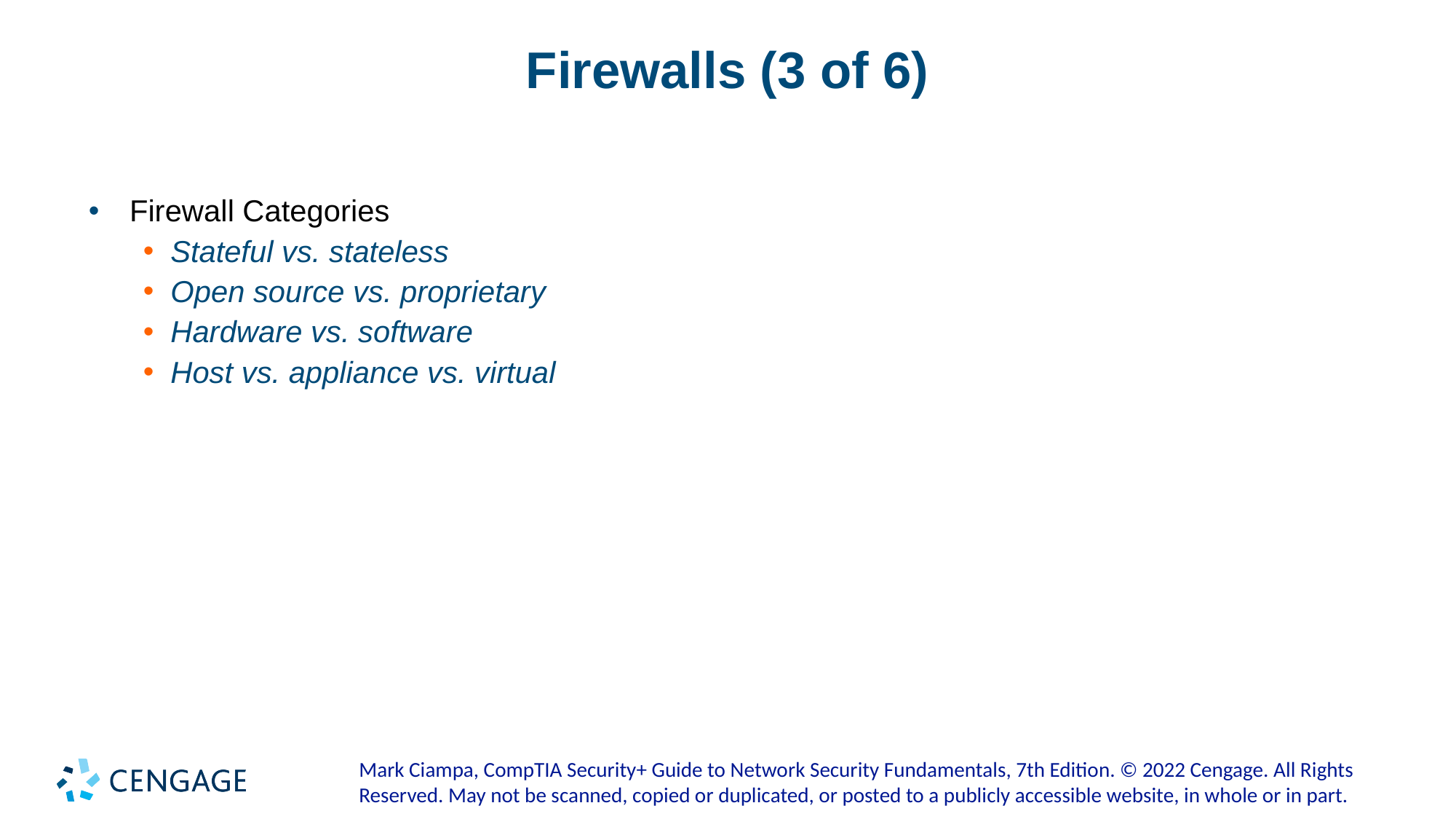

# Firewalls (3 of 6)
Firewall Categories
Stateful vs. stateless
Open source vs. proprietary
Hardware vs. software
Host vs. appliance vs. virtual